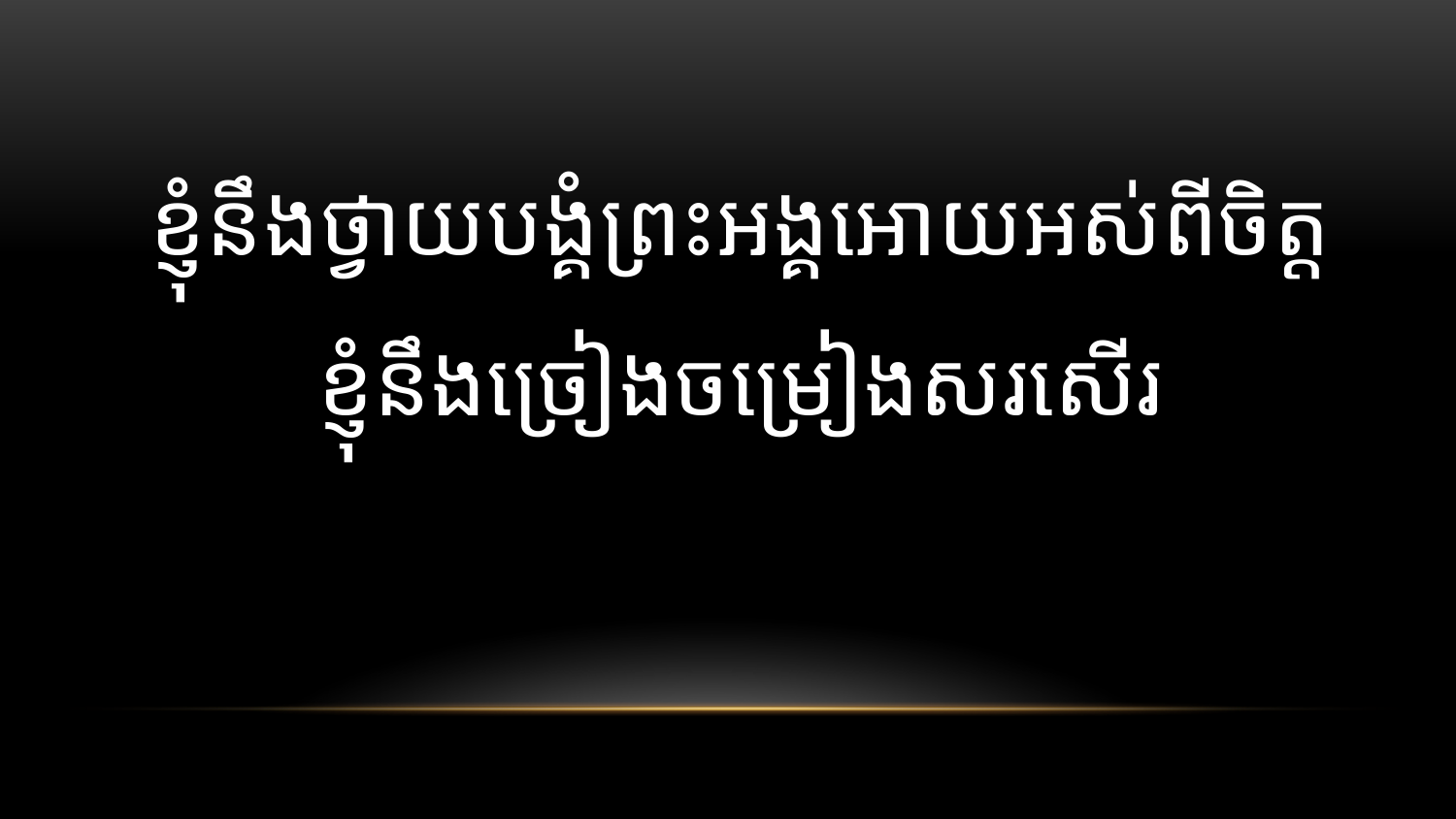

ខ្ញុំនឹងថ្វាយបង្គំព្រះអង្គអោយអស់ពីចិត្ត
ខ្ញុំនឹងច្រៀងចម្រៀងសរសើរ